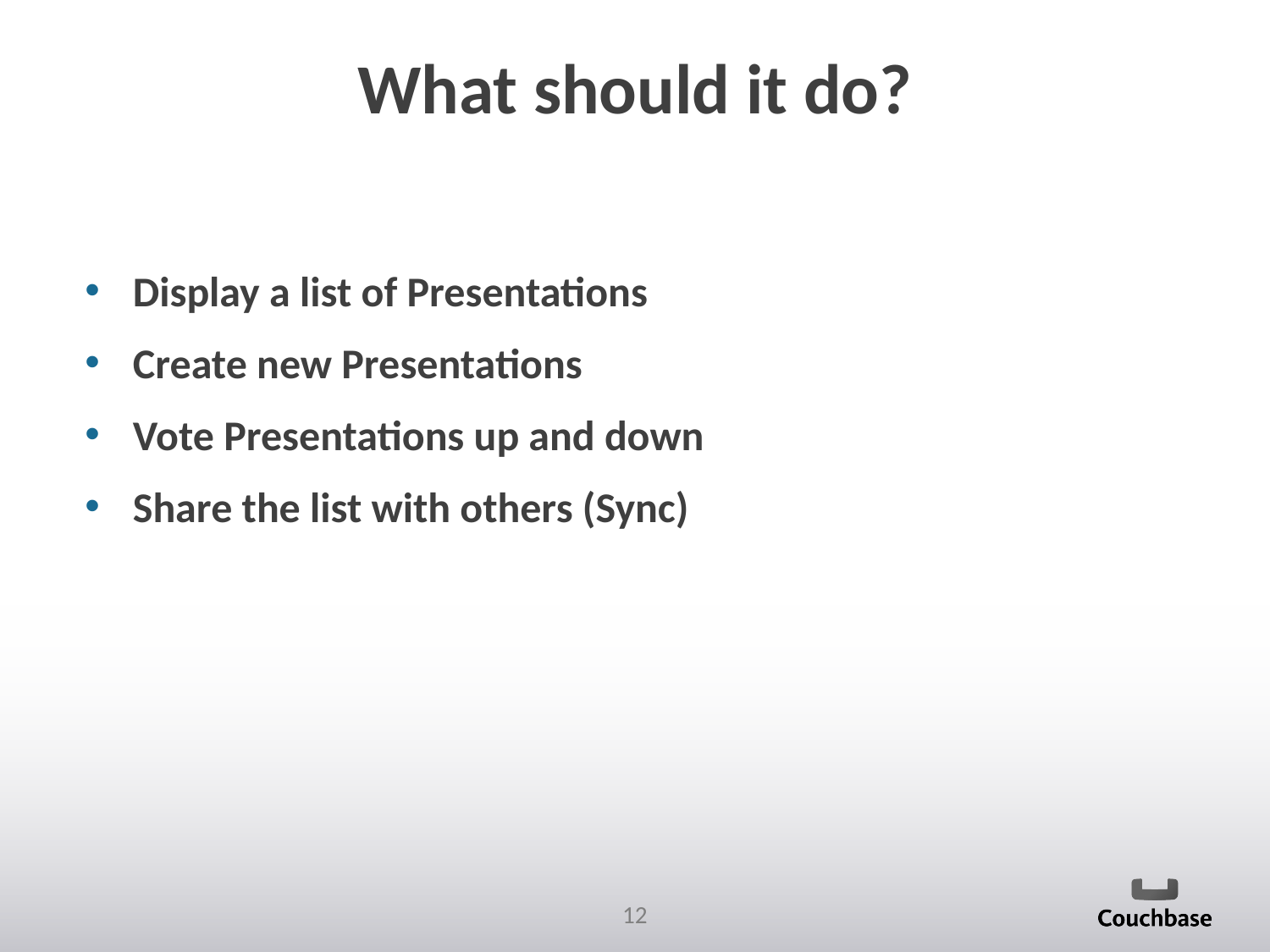

# What should it do?
Display a list of Presentations
Create new Presentations
Vote Presentations up and down
Share the list with others (Sync)